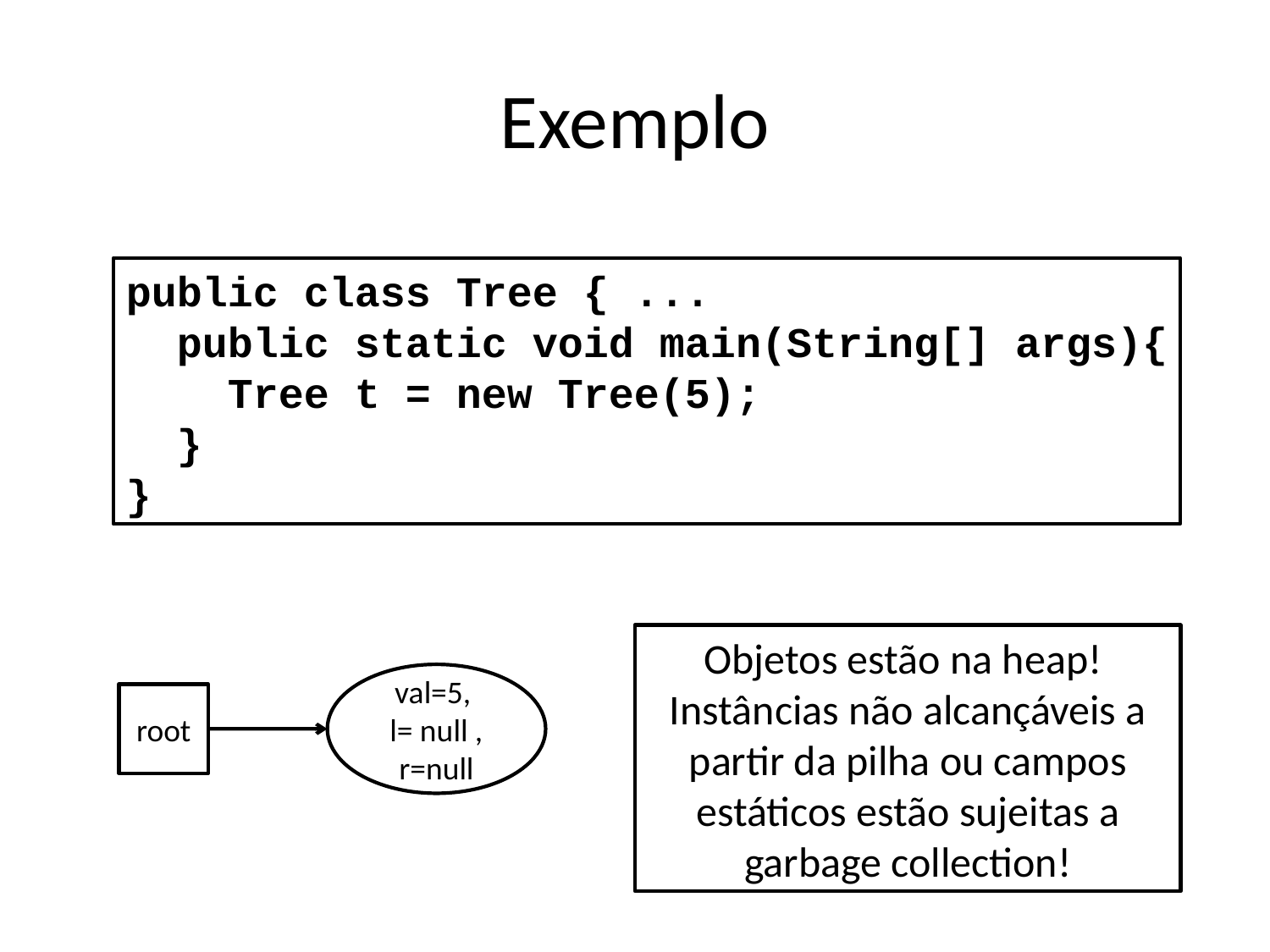

# Exemplo
public class Tree { ...
  public static void main(String[] args){
    Tree t = new Tree(5);
  }
}
Objetos estão na heap!  Instâncias não alcançáveis a partir da pilha ou campos estáticos estão sujeitas a garbage collection!
val=5,
l= null , r=null
root